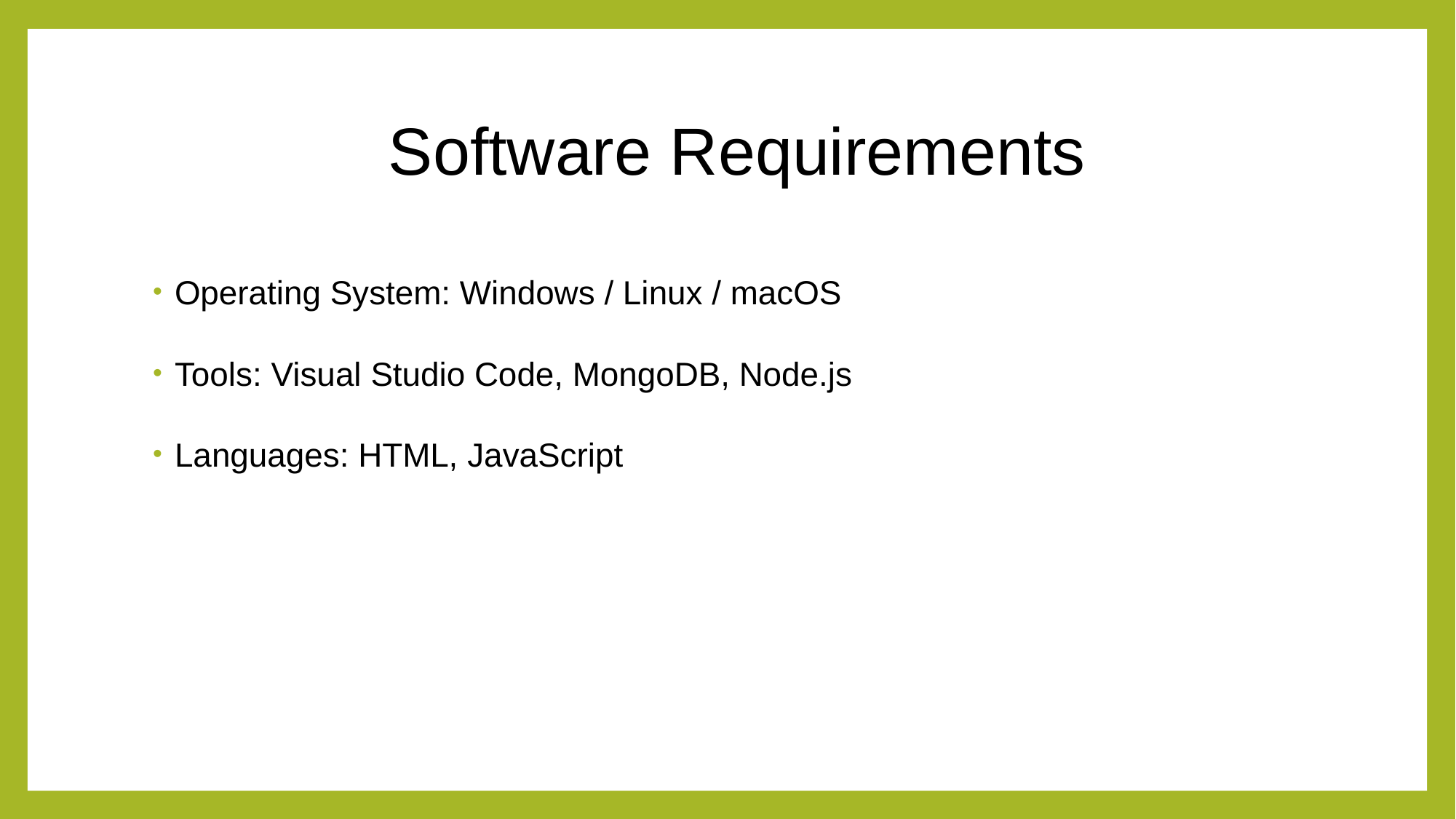

# Software Requirements
Operating System: Windows / Linux / macOS
Tools: Visual Studio Code, MongoDB, Node.js
Languages: HTML, JavaScript